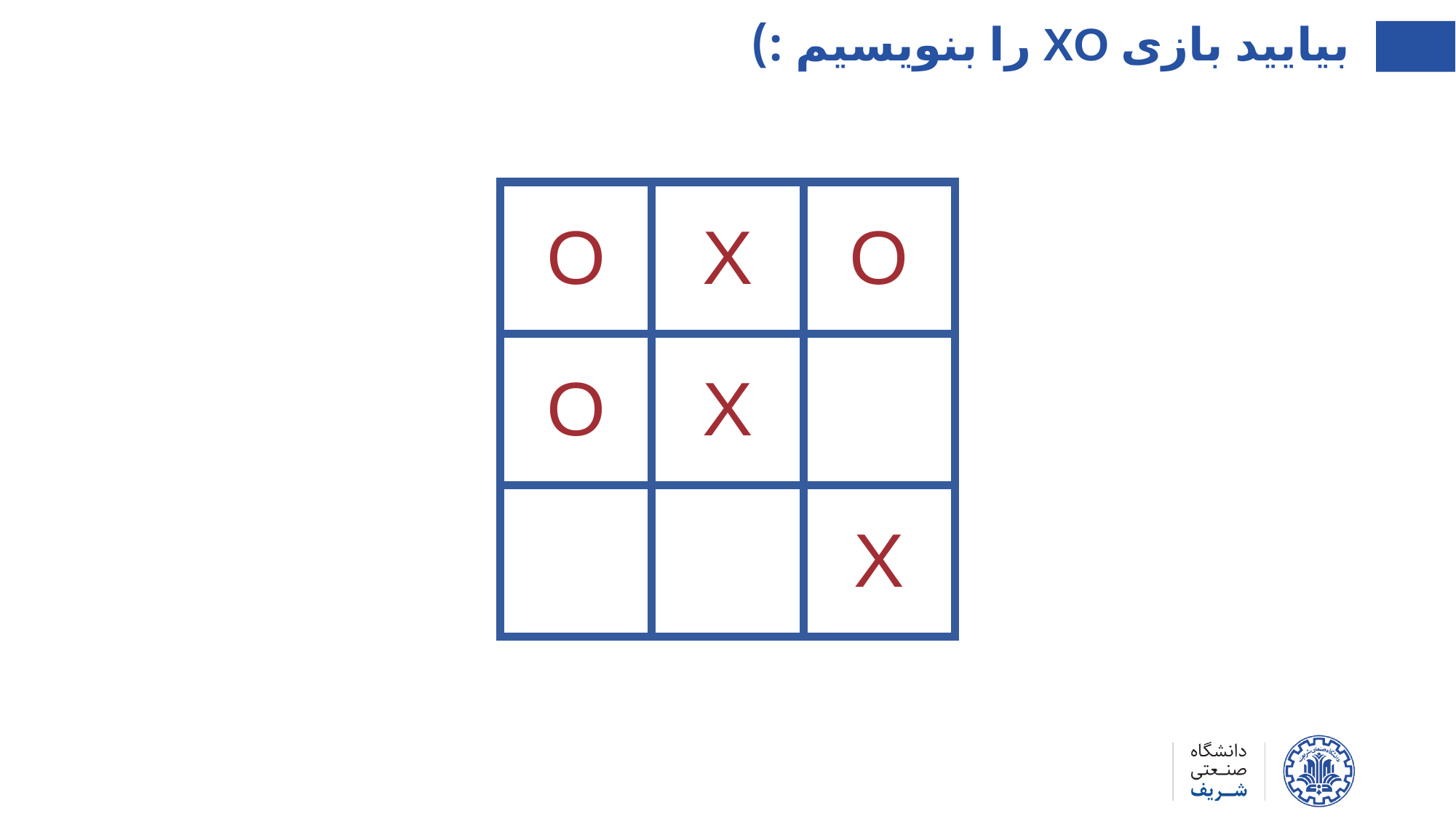

بیایید بازی XO را بنویسیم :)
| O | X | O |
| --- | --- | --- |
| O | X |  |
|  |  | X |